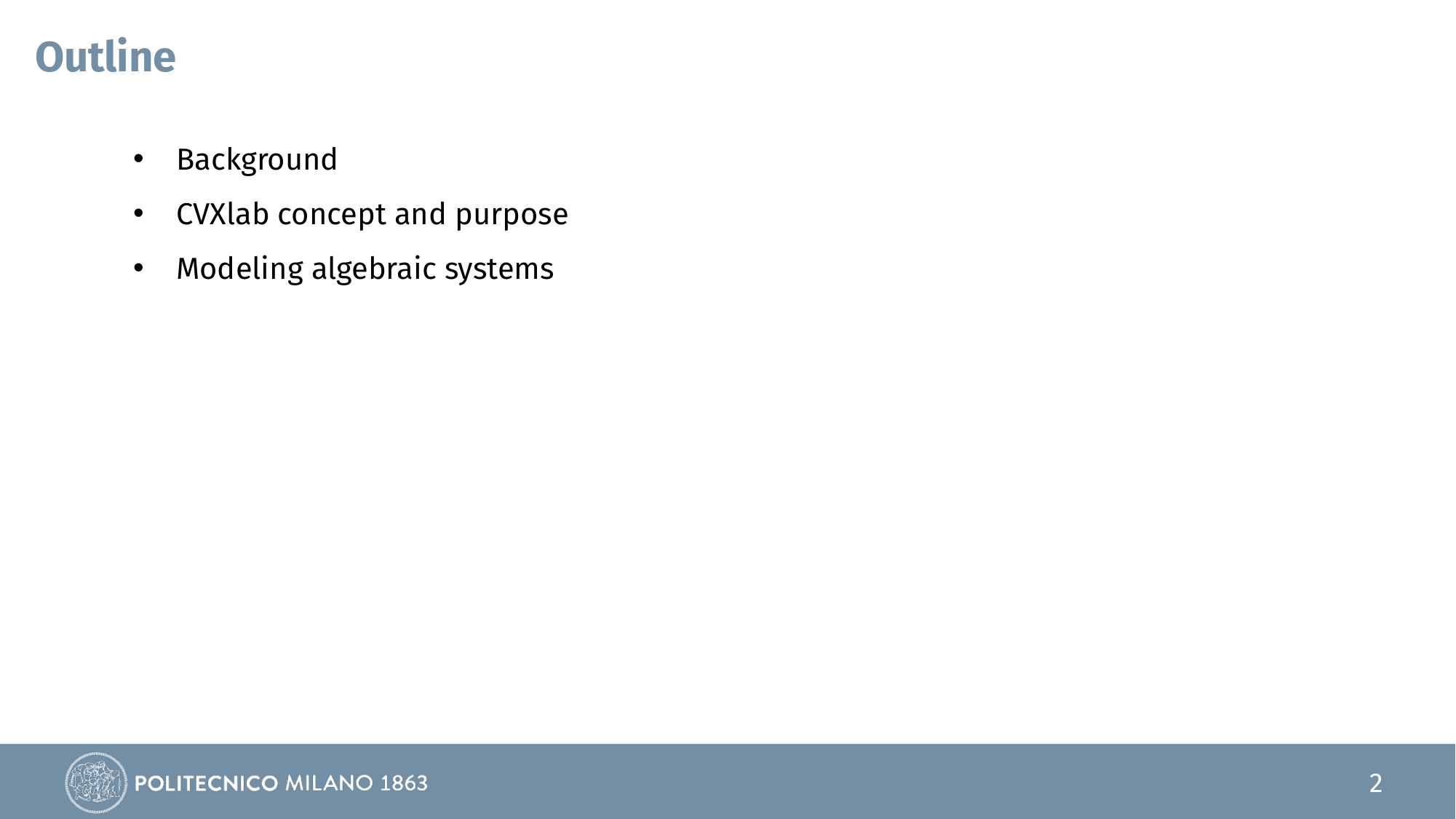

Outline
Background
CVXlab concept and purpose
Modeling algebraic systems